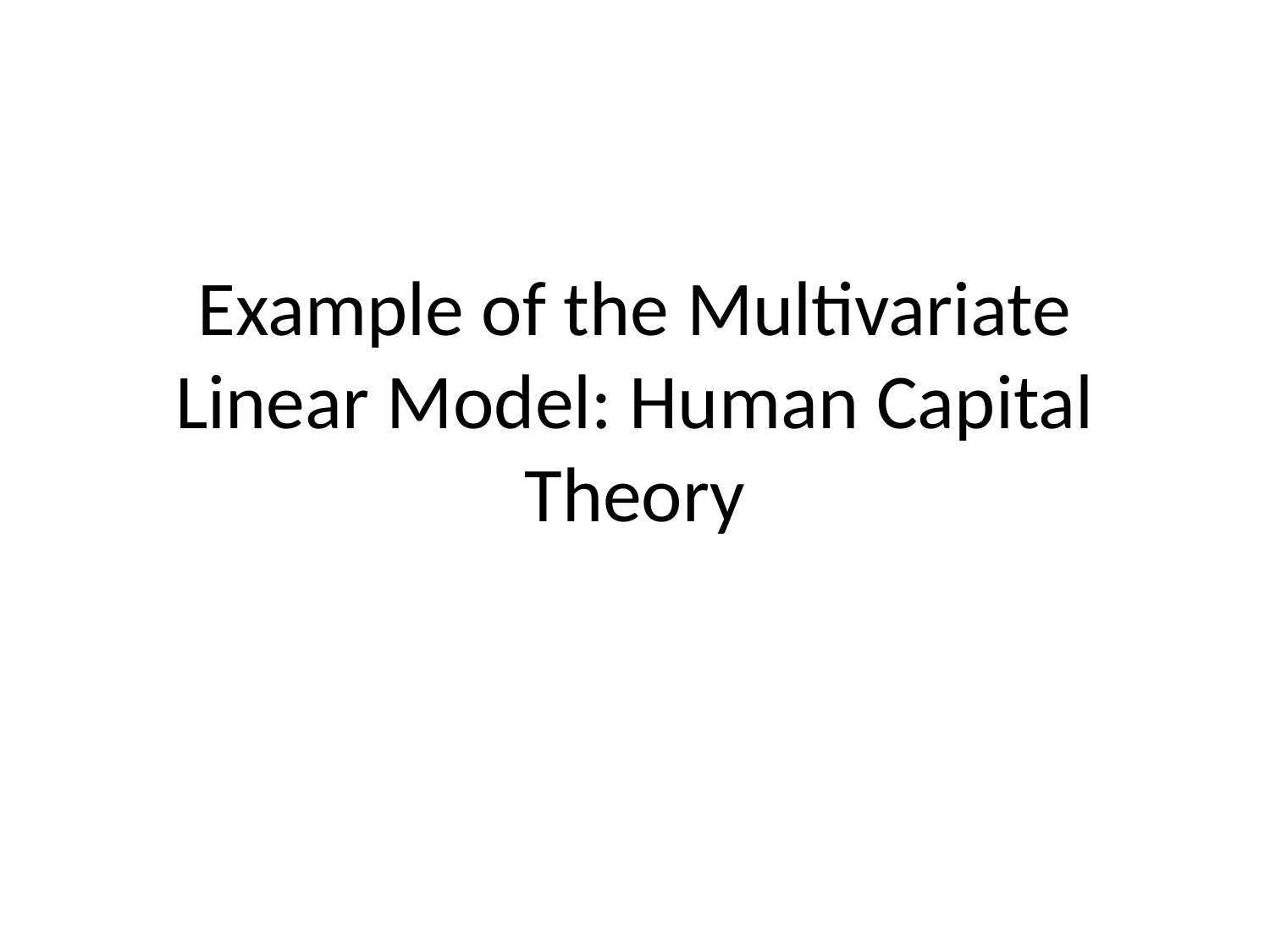

Example of the Multivariate Linear Model: Human Capital Theory